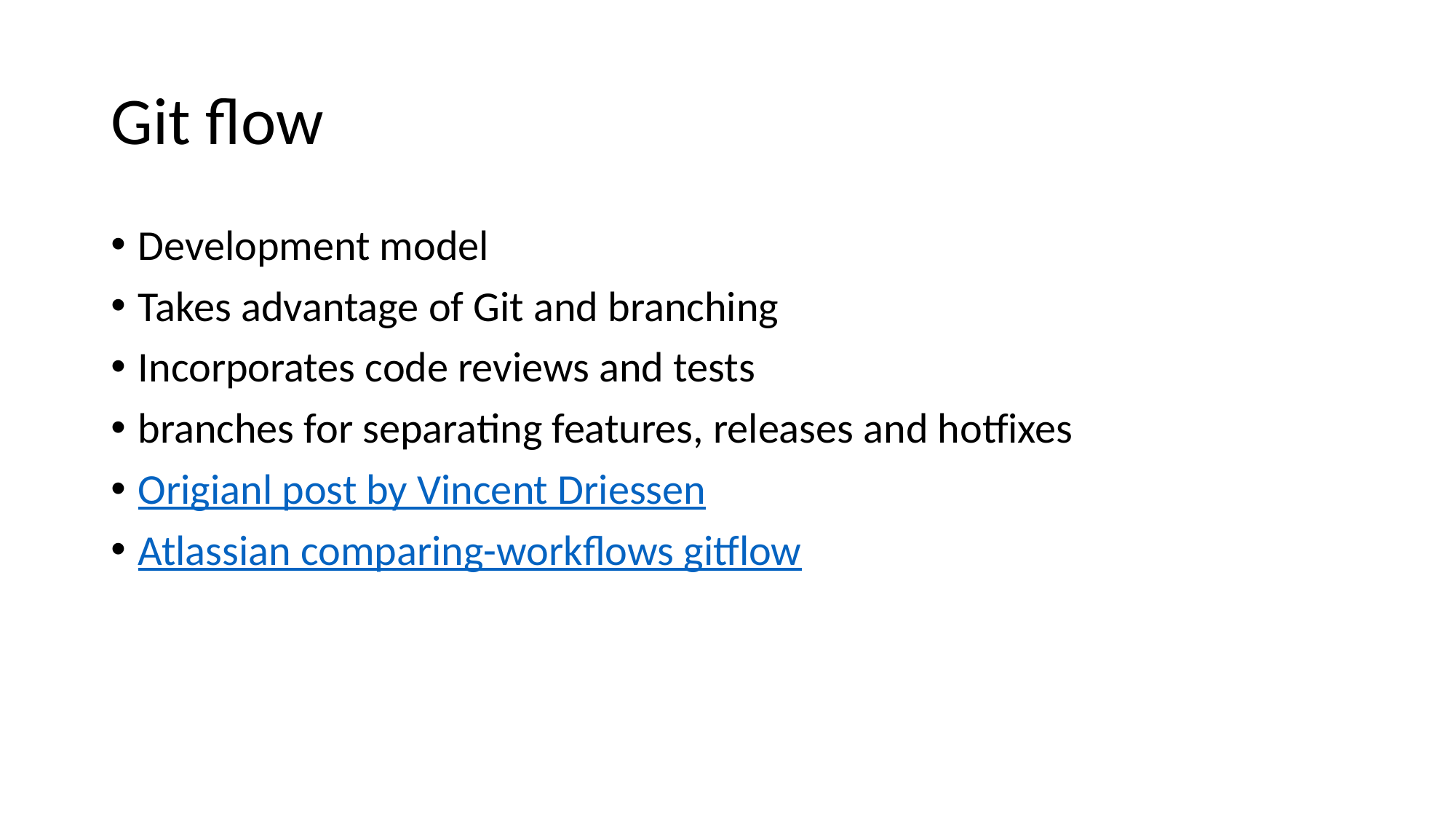

# Git flow
Development model
Takes advantage of Git and branching
Incorporates code reviews and tests
branches for separating features, releases and hotfixes
Origianl post by Vincent Driessen
Atlassian comparing-workflows gitflow